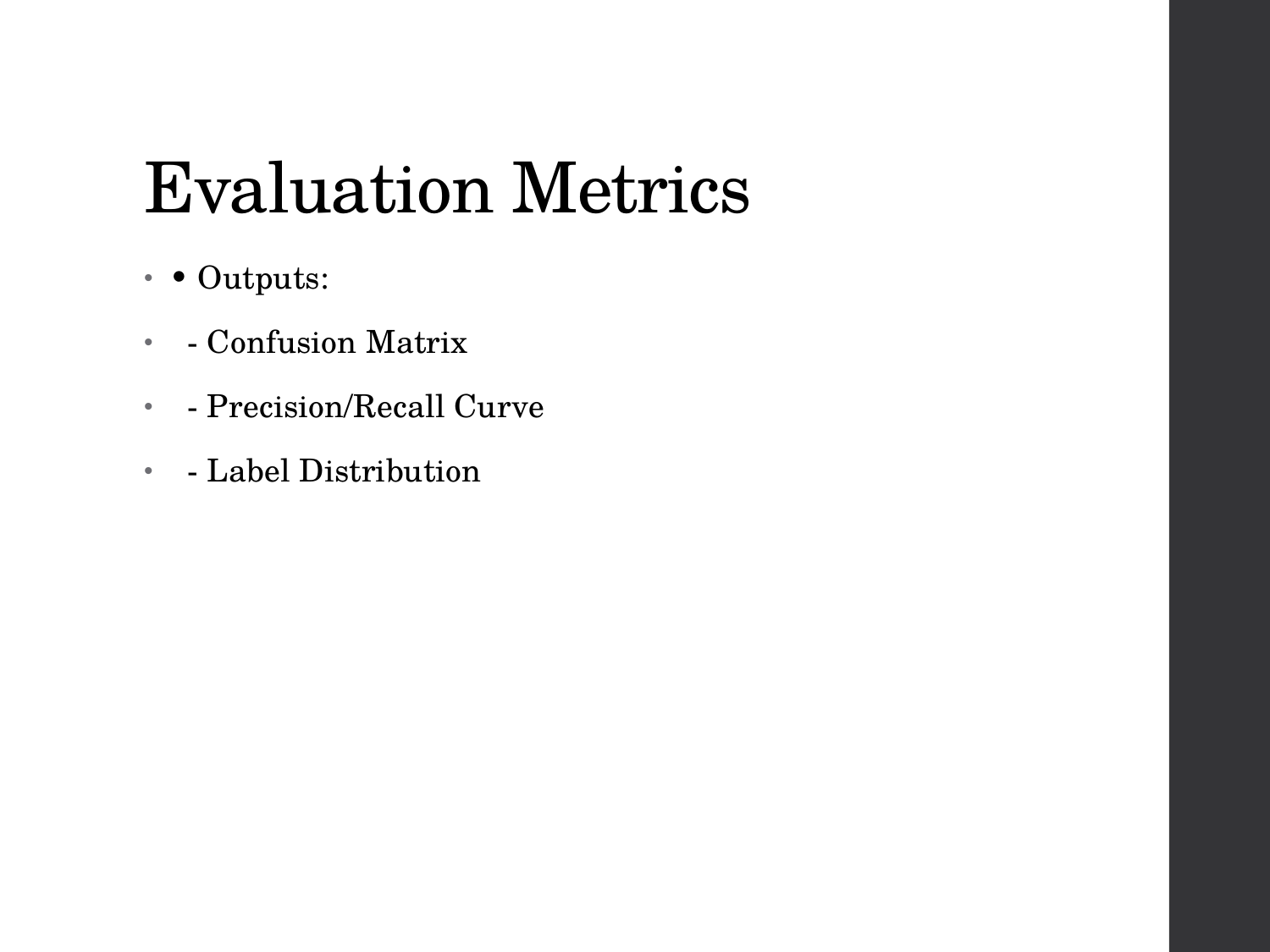

# Evaluation Metrics
• Outputs:
  - Confusion Matrix
  - Precision/Recall Curve
  - Label Distribution